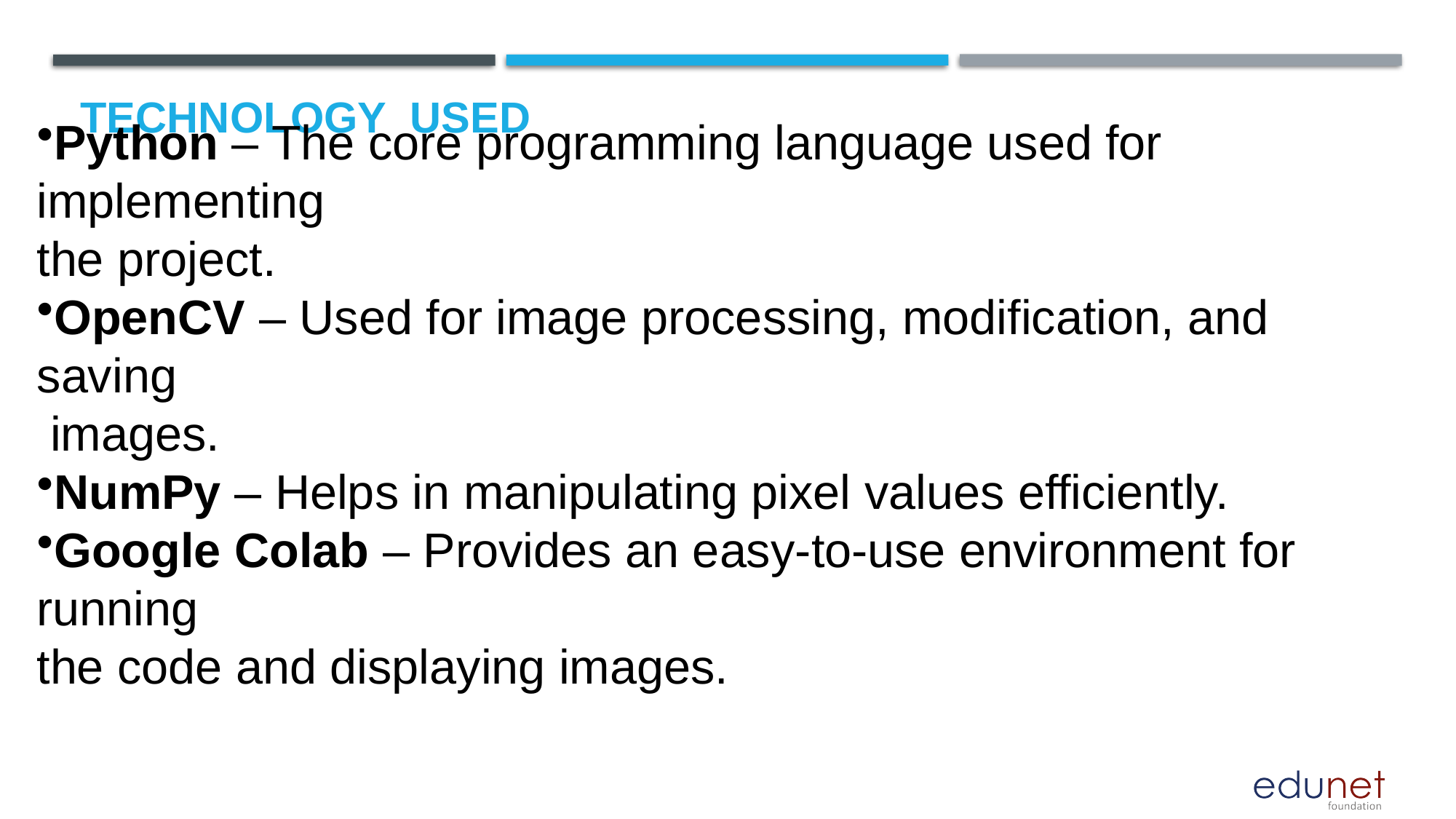

# Technology  used
Python – The core programming language used for implementing
the project.
OpenCV – Used for image processing, modification, and saving
 images.
NumPy – Helps in manipulating pixel values efficiently.
Google Colab – Provides an easy-to-use environment for running
the code and displaying images.